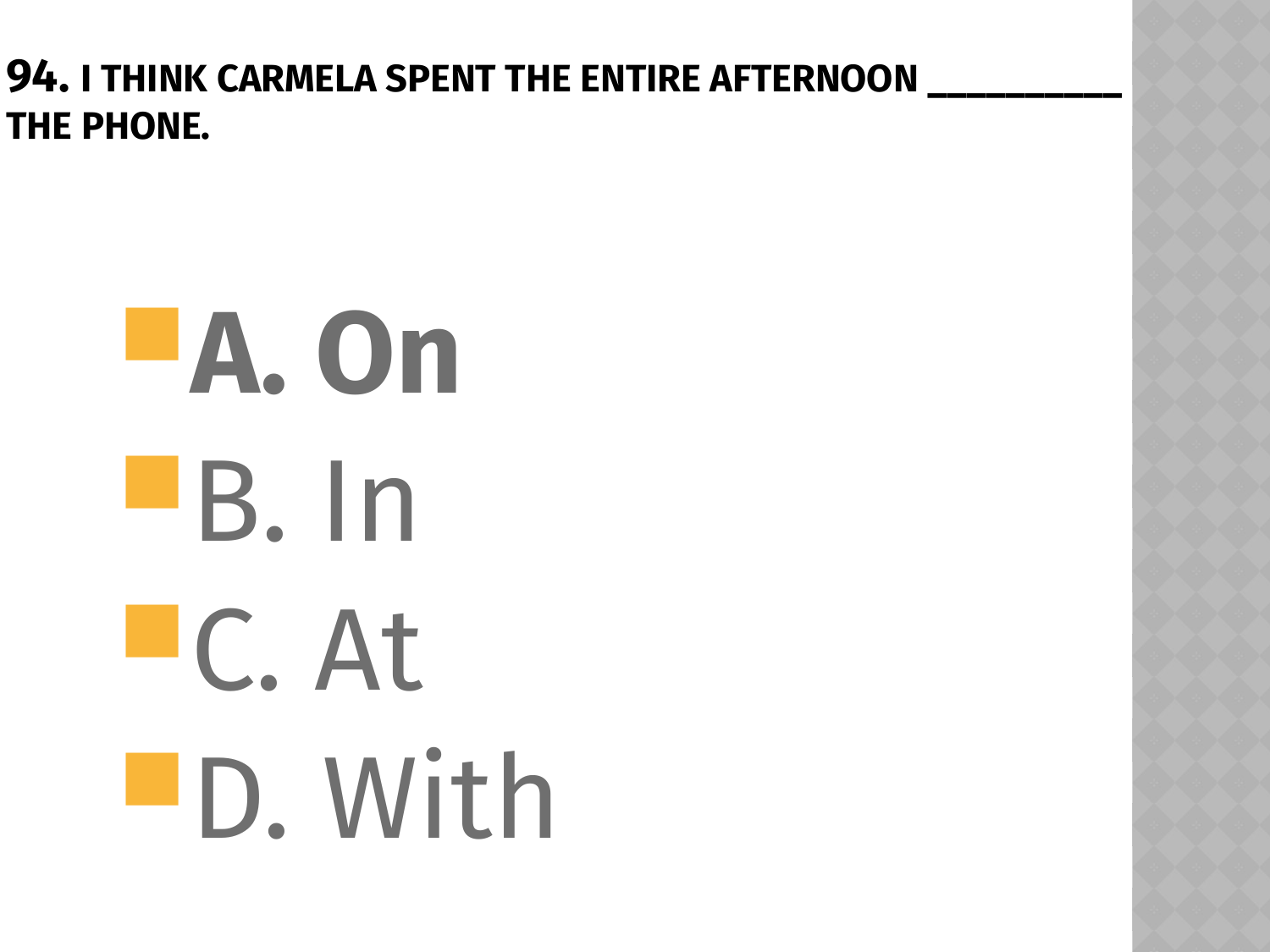

# 94. I think Carmela spent the entire afternoon __________ the phone.

A. On
B. In
C. At
D. With